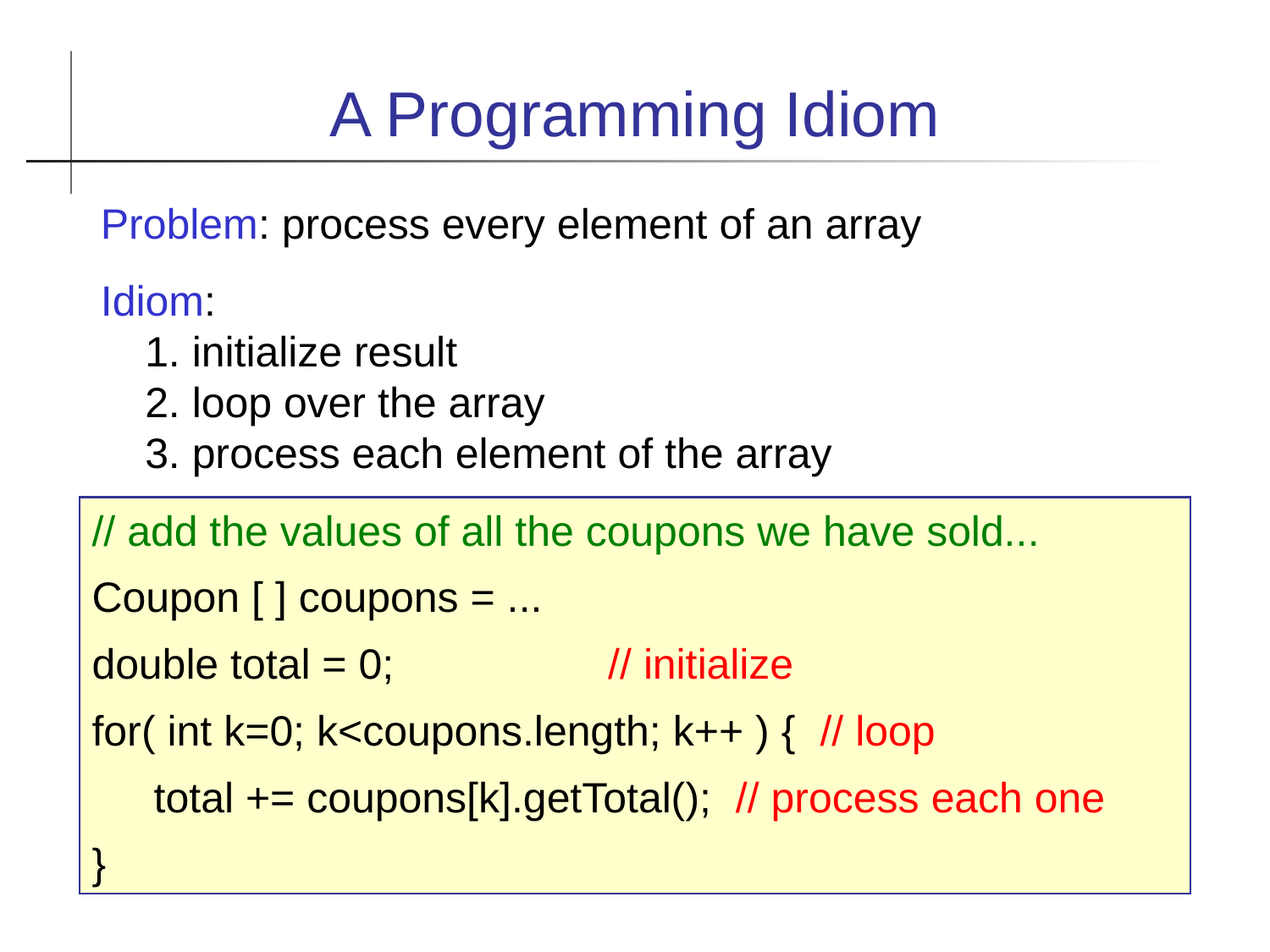

A Programming Idiom
Problem: process every element of an array
Idiom:
1. initialize result
2. loop over the array
3. process each element of the array
// add the values of all the coupons we have sold...
Coupon [ ] coupons = ...
double total = 0;		            // initialize
for( int k=0; k<coupons.length; k++ ) {  // loop
	total += coupons[k].getTotal();  // process each one
}